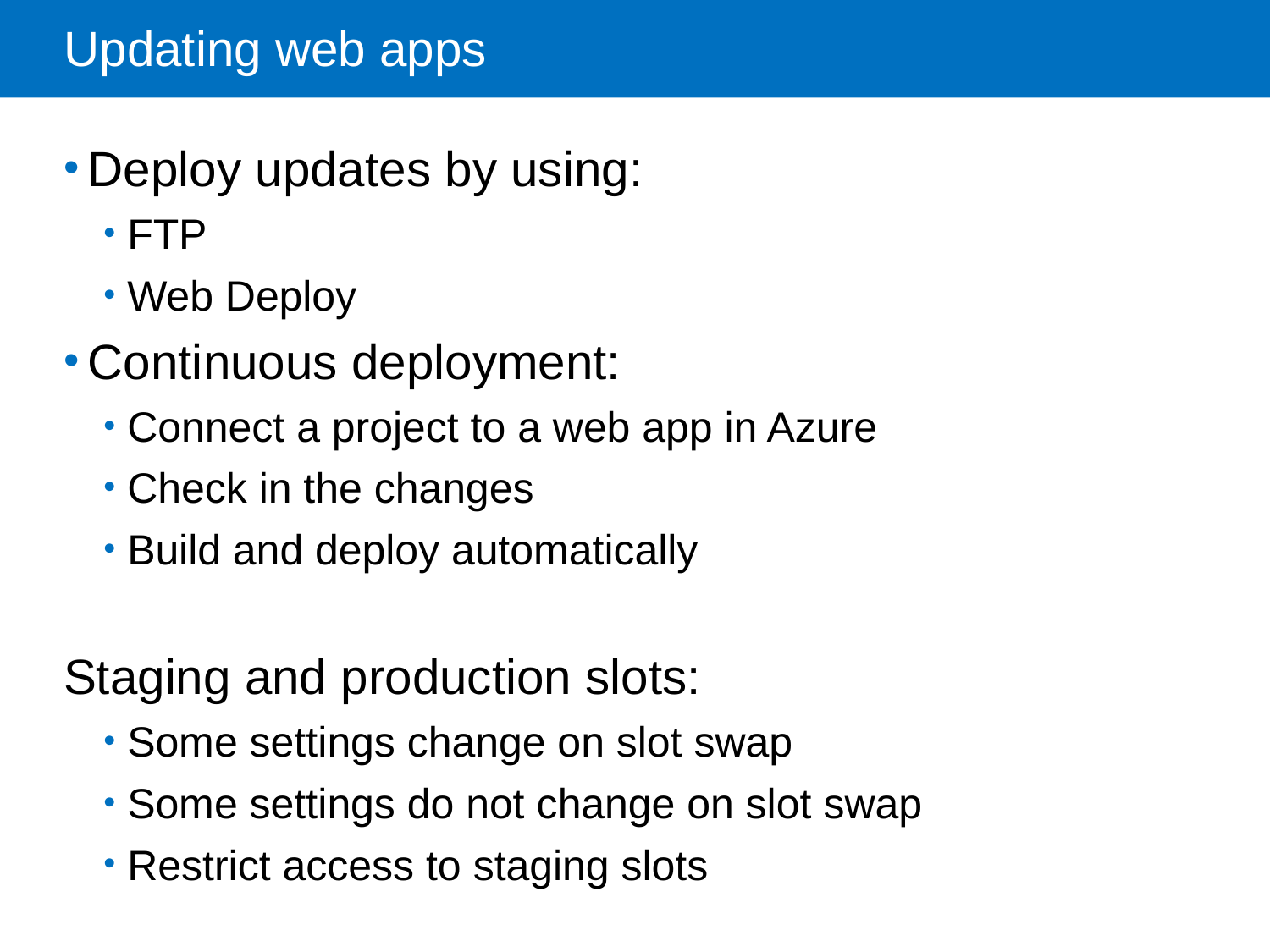

# Updating web apps
Deploy updates by using:
FTP
Web Deploy
Continuous deployment:
Connect a project to a web app in Azure
Check in the changes
Build and deploy automatically

Staging and production slots:
Some settings change on slot swap
Some settings do not change on slot swap
Restrict access to staging slots